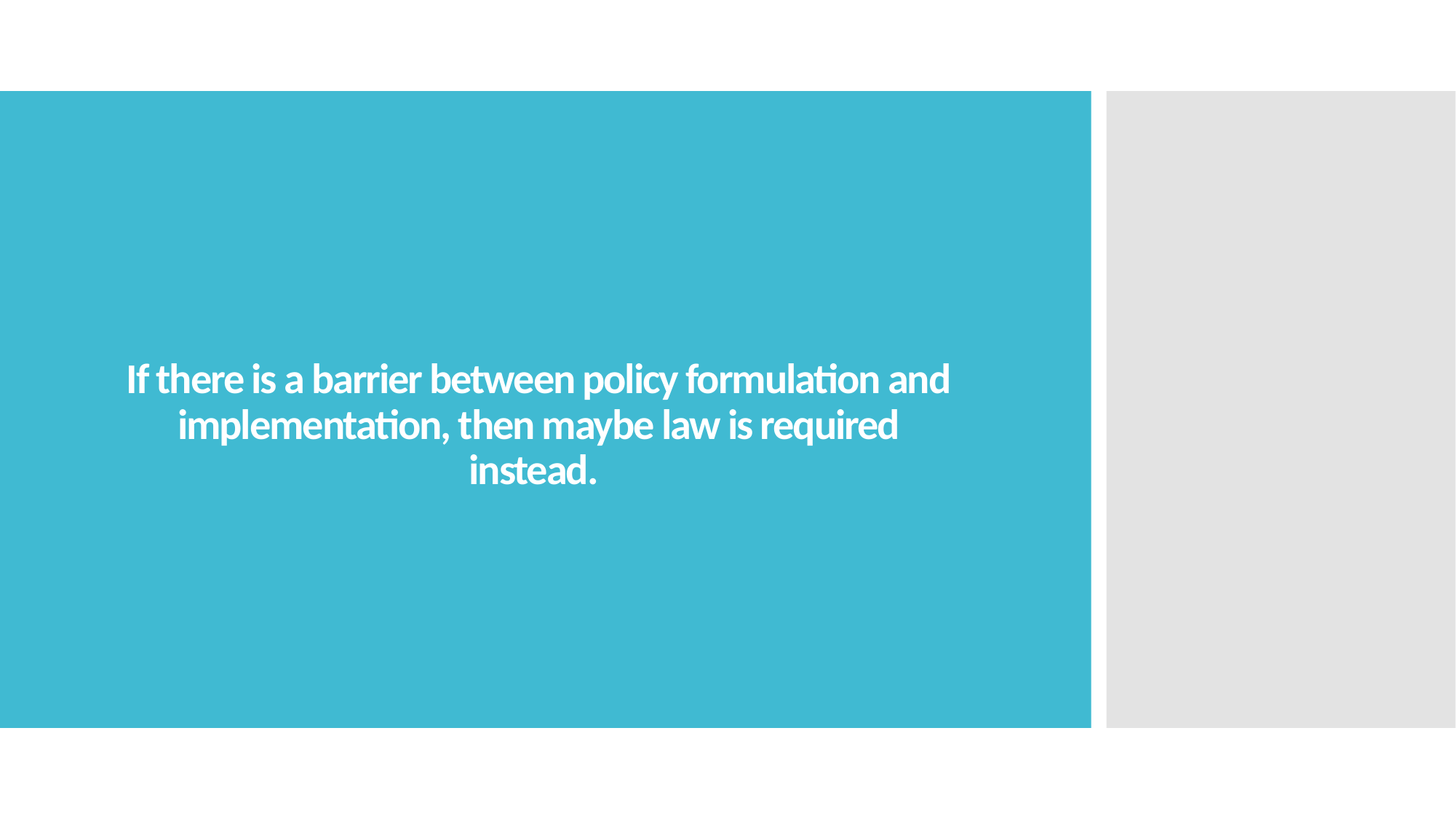

# If there is a barrier between policy formulation and implementation, then maybe law is required instead.